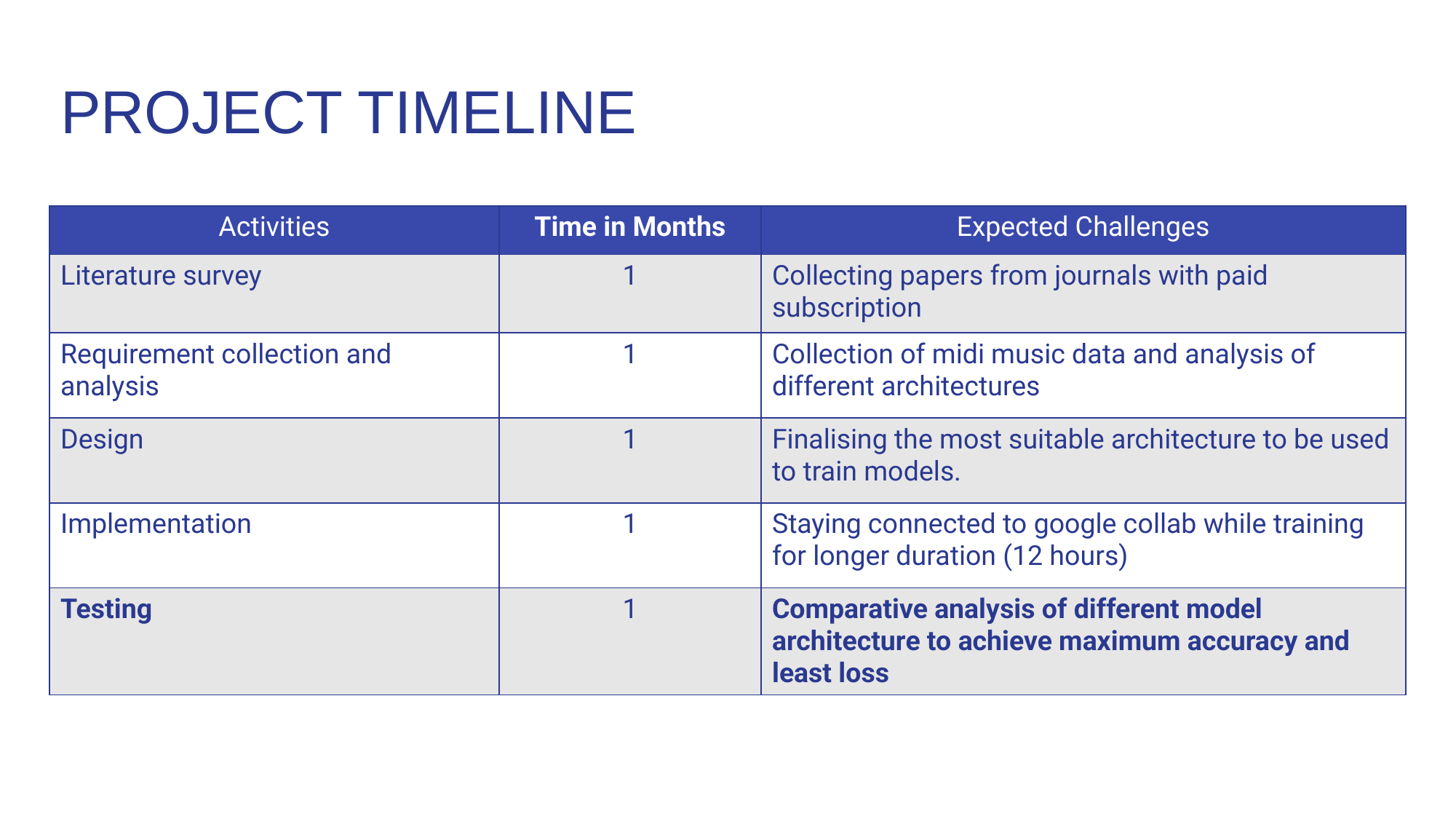

# PROJECT TIMELINE
| Activities | Time in Months | Expected Challenges |
| --- | --- | --- |
| Literature survey | 1 | Collecting papers from journals with paid subscription |
| Requirement collection and analysis | 1 | Collection of midi music data and analysis of different architectures |
| Design | 1 | Finalising the most suitable architecture to be used to train models. |
| Implementation | 1 | Staying connected to google collab while training for longer duration (12 hours) |
| Testing | 1 | Comparative analysis of different model architecture to achieve maximum accuracy and least loss |